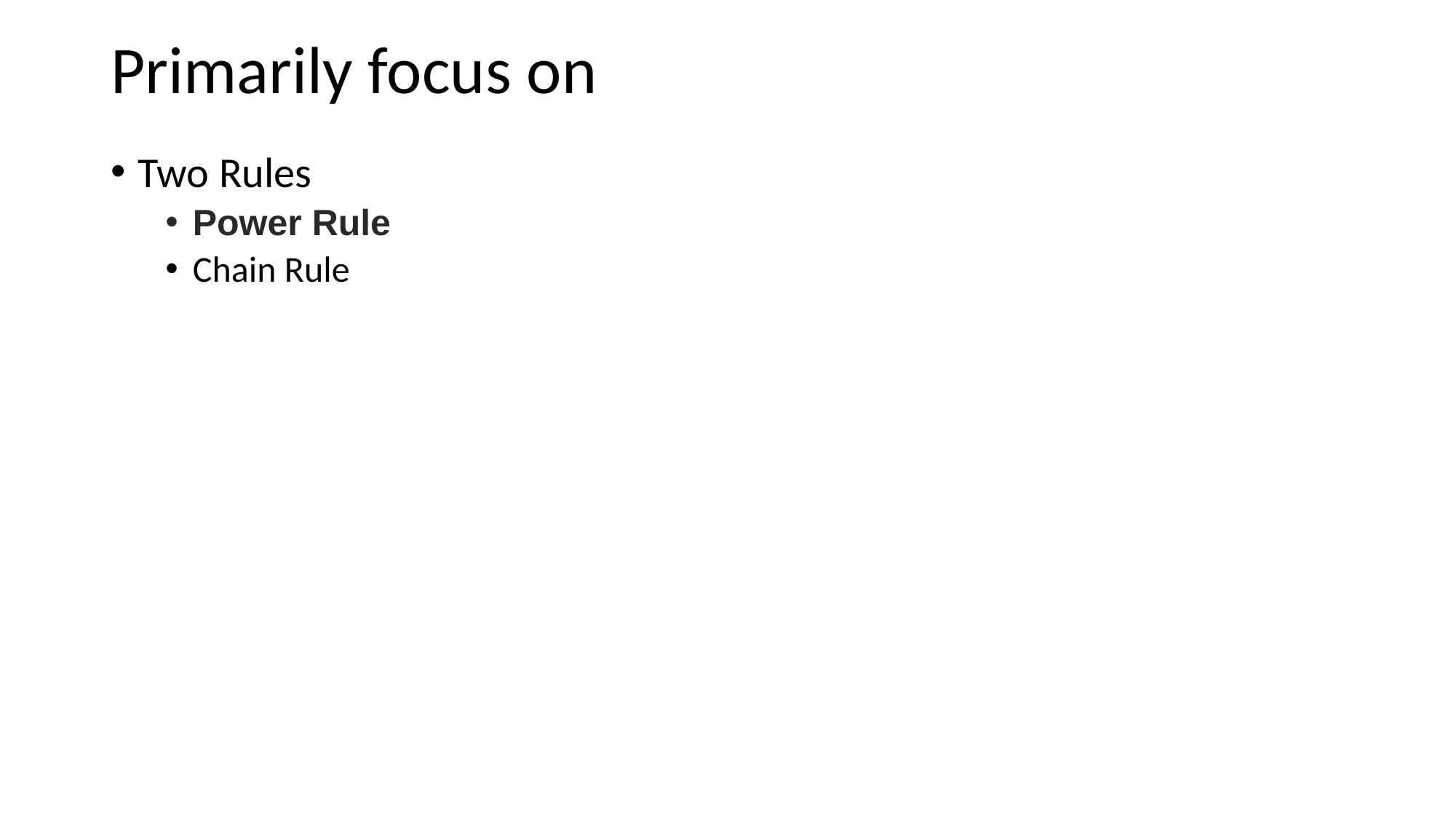

# Primarily focus on
Two Rules
Power Rule
Chain Rule